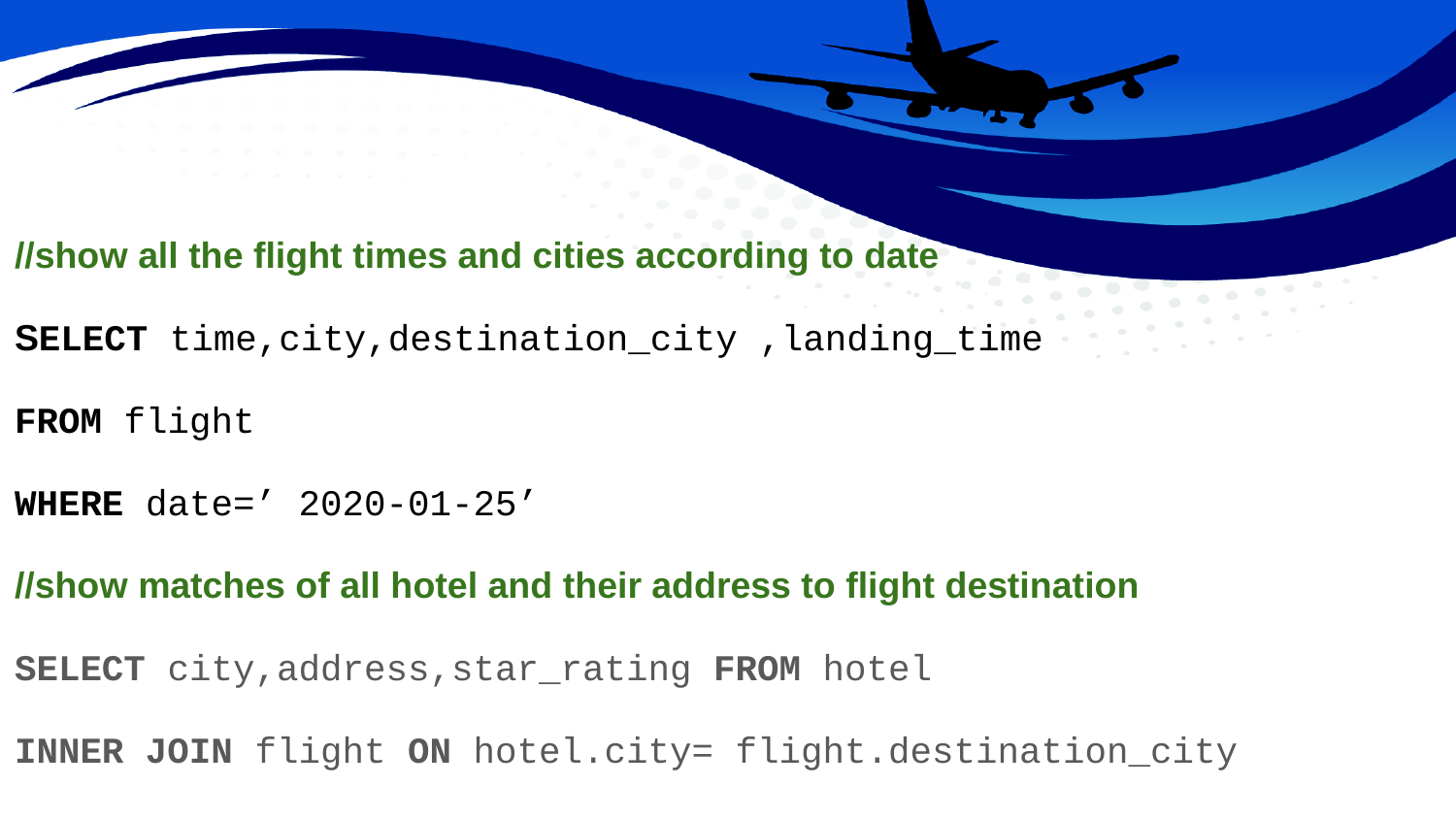

//show all the flight times and cities according to date
SELECT time,city,destination_city ,landing_time
FROM flight
WHERE date=’ 2020-01-25’
//show matches of all hotel and their address to flight destination
SELECT city,address,star_rating FROM hotel
INNER JOIN flight ON hotel.city= flight.destination_city